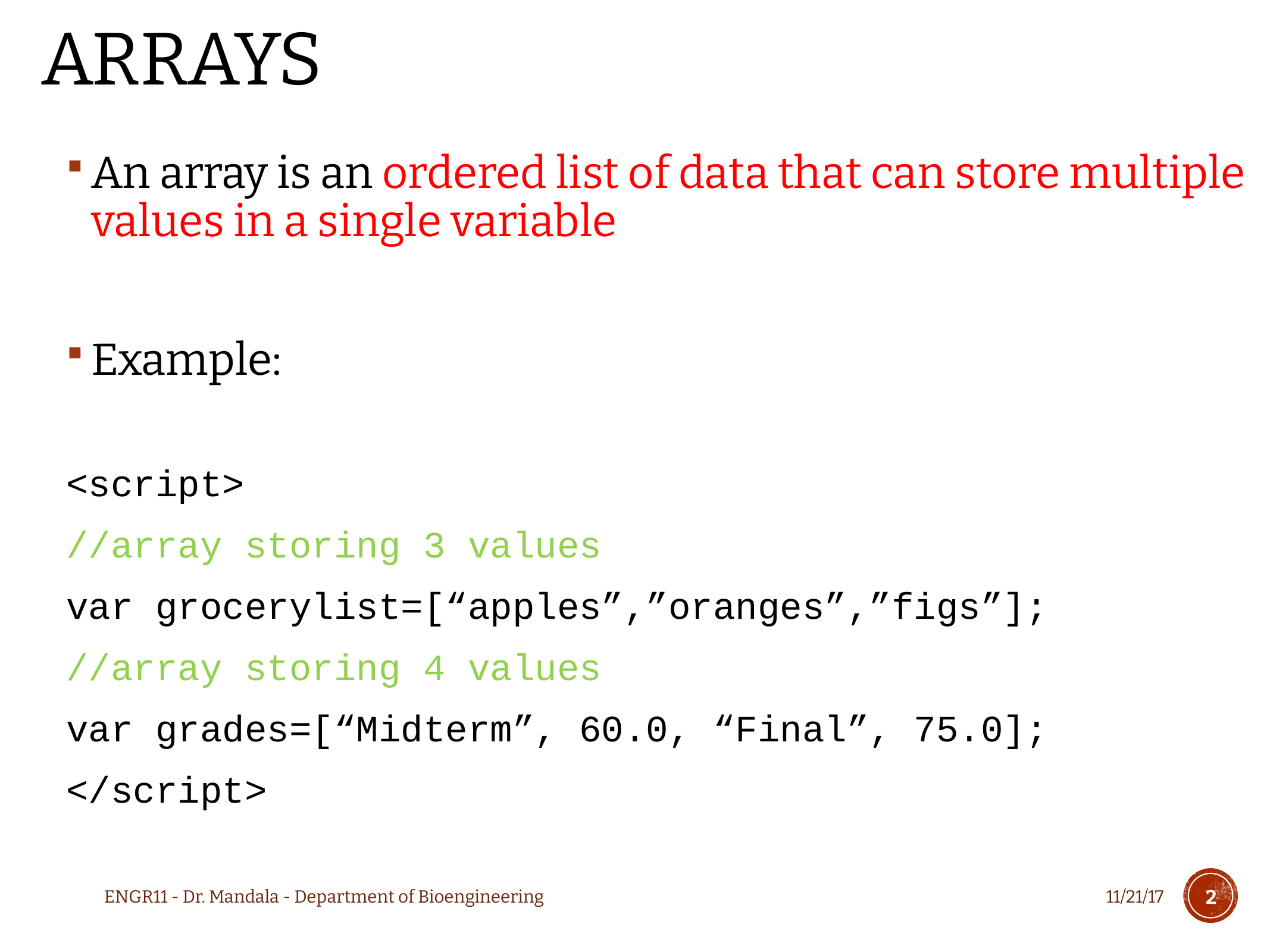

# Arrays
An array is an ordered list of data that can store multiple values in a single variable

Example:

<script>
//array storing 3 values
var grocerylist=[“apples”,”oranges”,”figs”];
//array storing 4 values
var grades=[“Midterm”, 60.0, “Final”, 75.0];
</script>
ENGR11 - Dr. Mandala - Department of Bioengineering
11/21/17
2